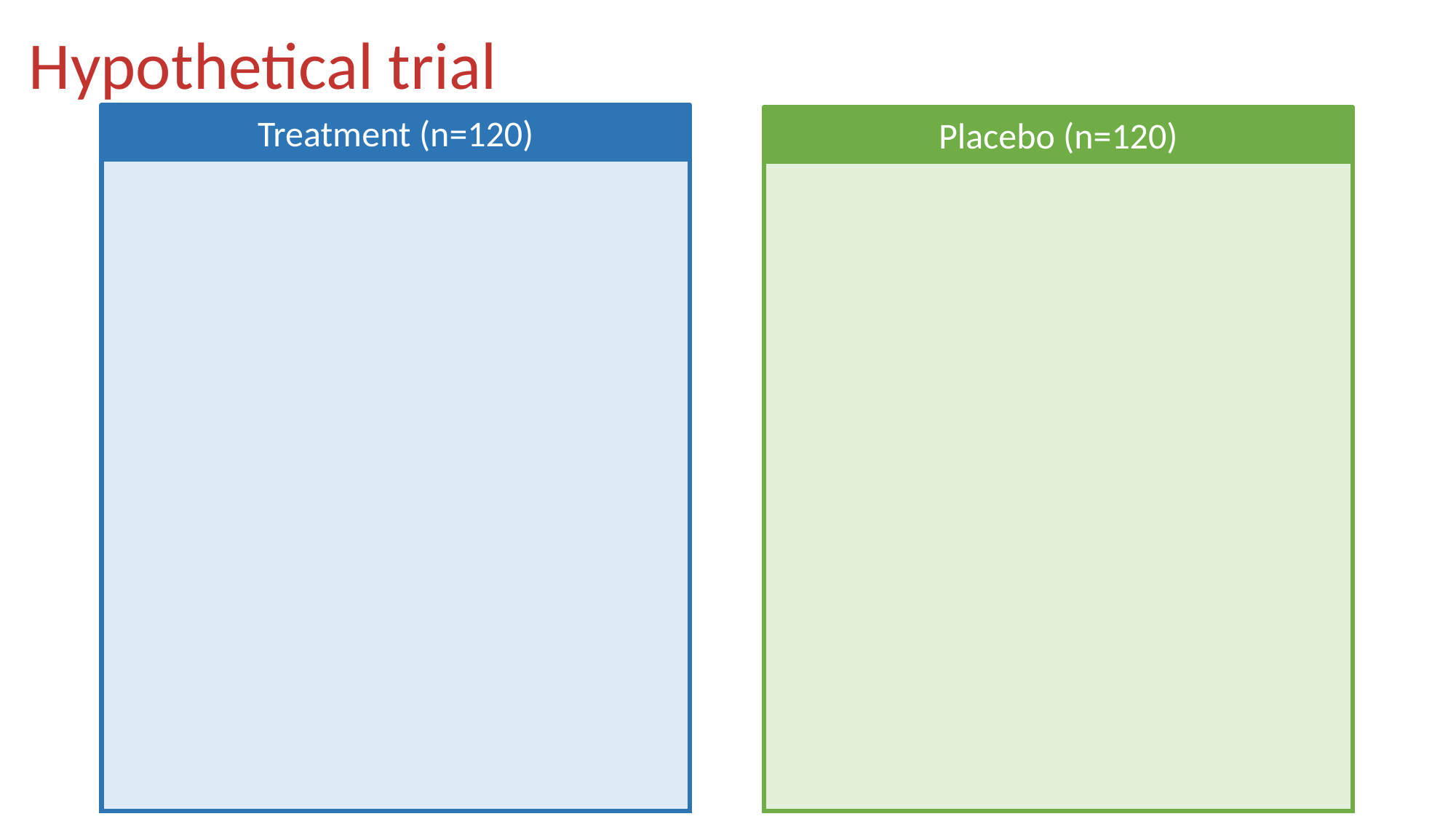

# Hypothetical trial
Treatment (n=120)
Placebo (n=120)